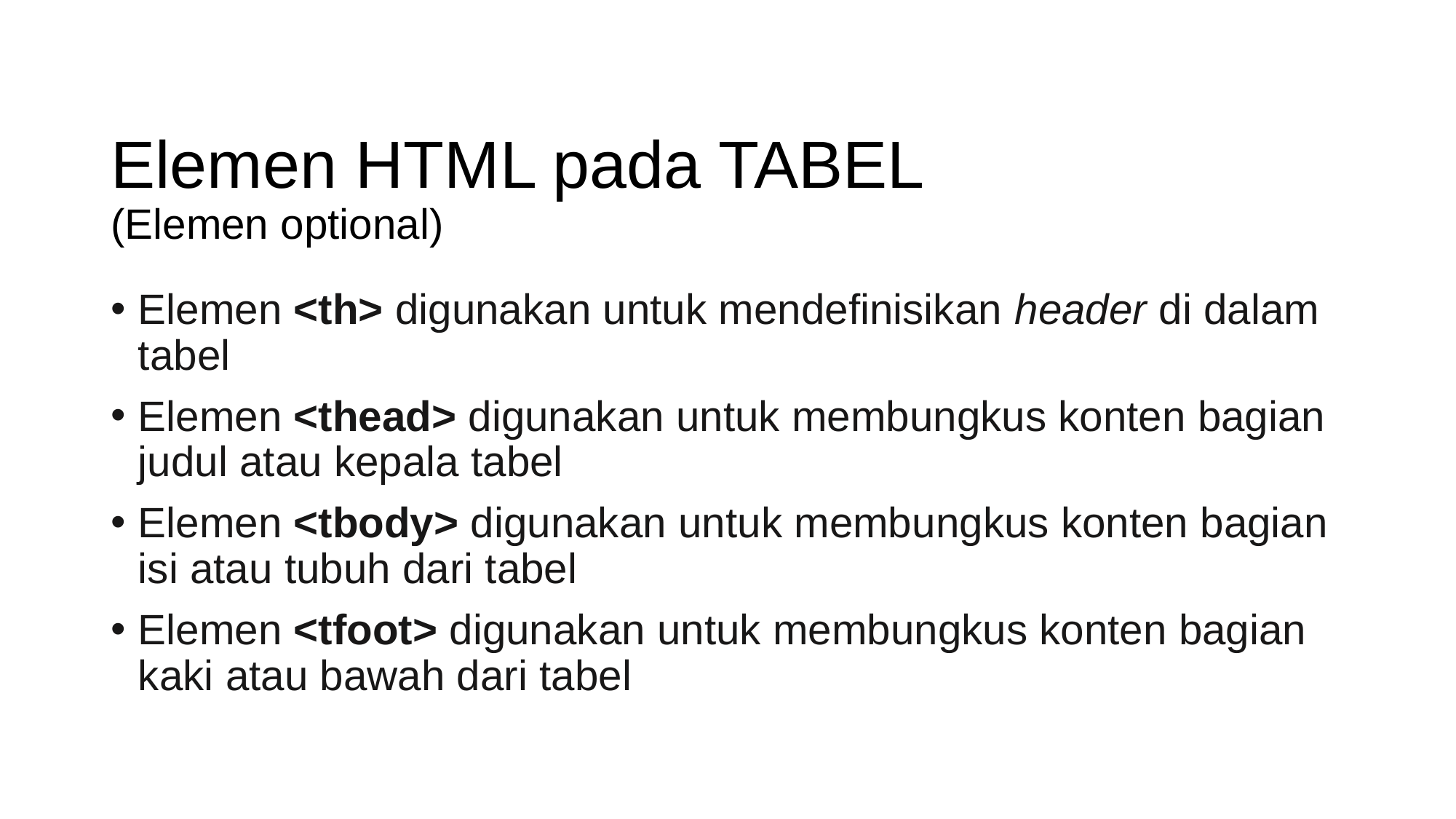

# Elemen HTML pada TABEL (Elemen optional)
Elemen <th> digunakan untuk mendefinisikan header di dalam tabel
Elemen <thead> digunakan untuk membungkus konten bagian judul atau kepala tabel
Elemen <tbody> digunakan untuk membungkus konten bagian isi atau tubuh dari tabel
Elemen <tfoot> digunakan untuk membungkus konten bagian kaki atau bawah dari tabel